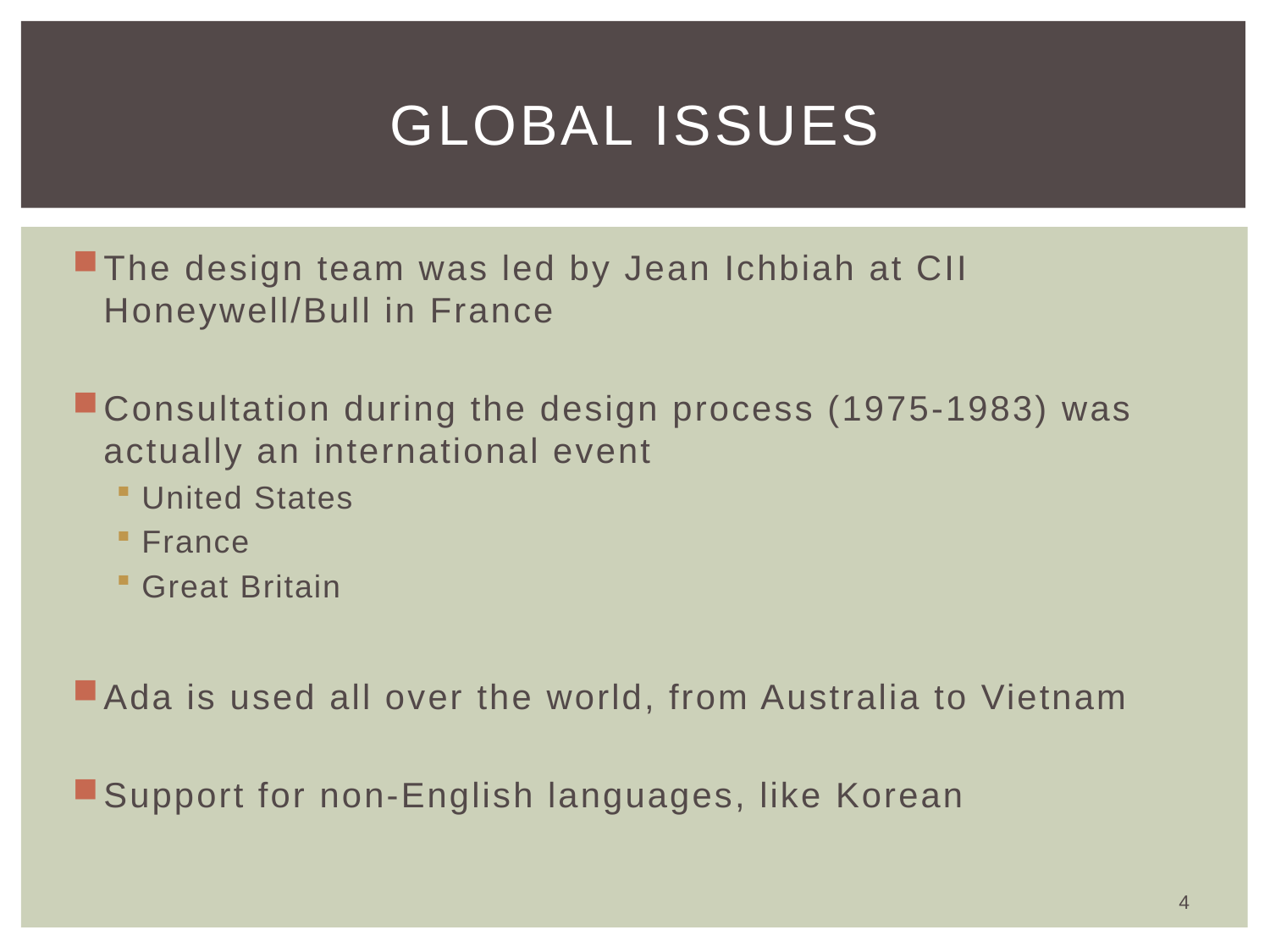

# Global issues
The design team was led by Jean Ichbiah at CII Honeywell/Bull in France

Consultation during the design process (1975-1983) was actually an international event
United States
France
Great Britain

Ada is used all over the world, from Australia to Vietnam

Support for non-English languages, like Korean
4